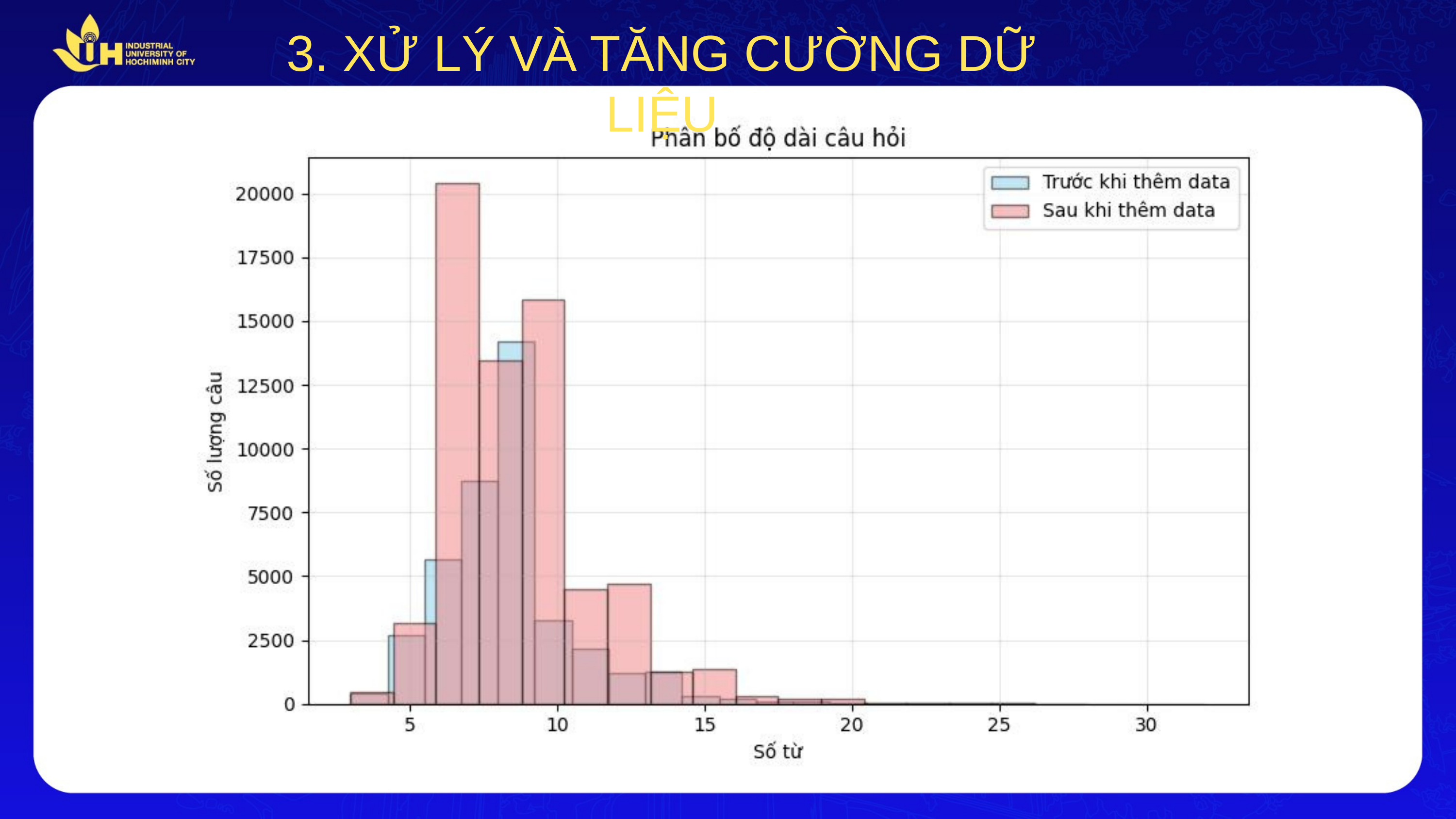

3. XỬ LÝ VÀ TĂNG CƯỜNG DỮ LIỆU